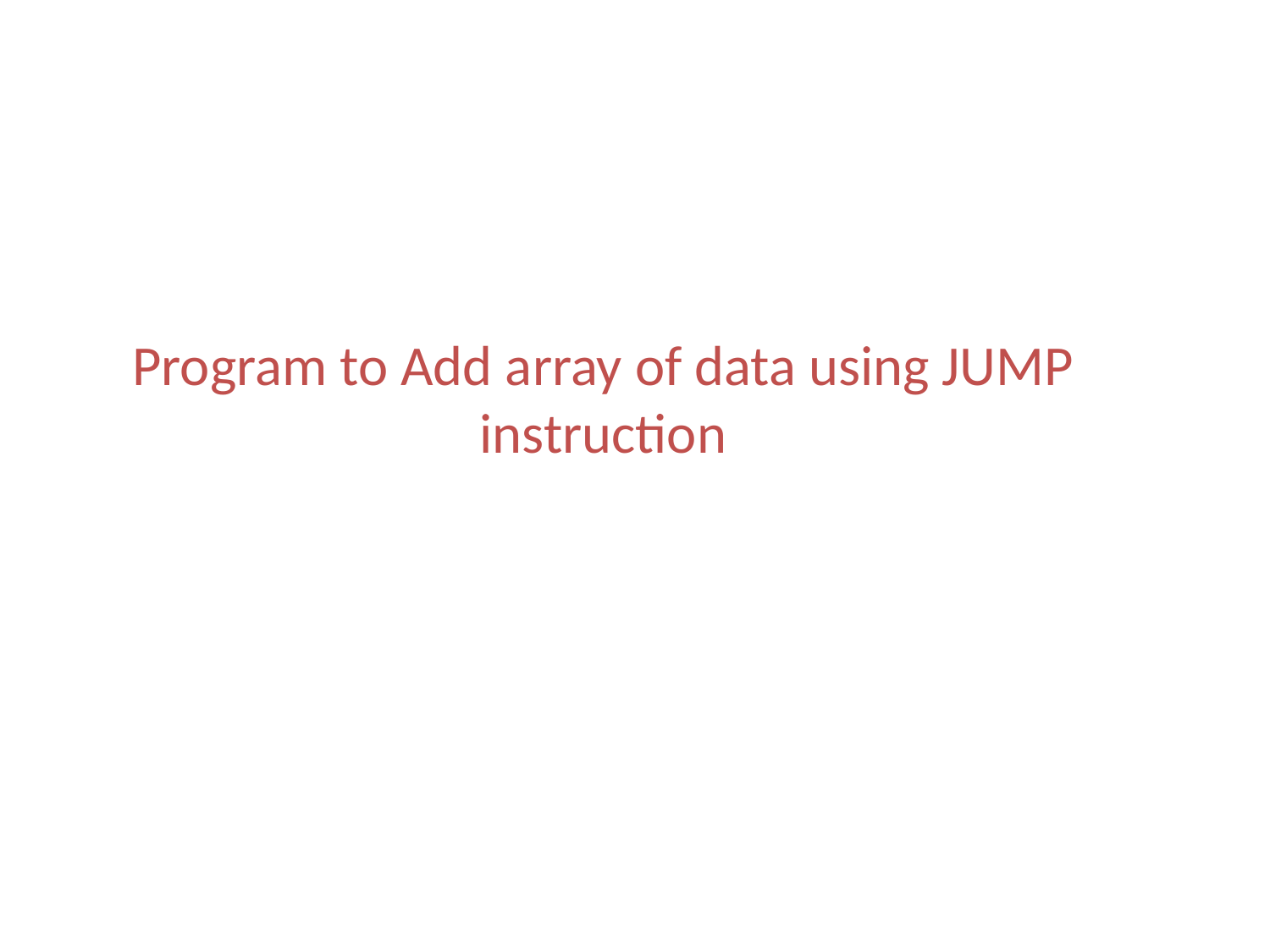

# Program to Add array of data using JUMP instruction